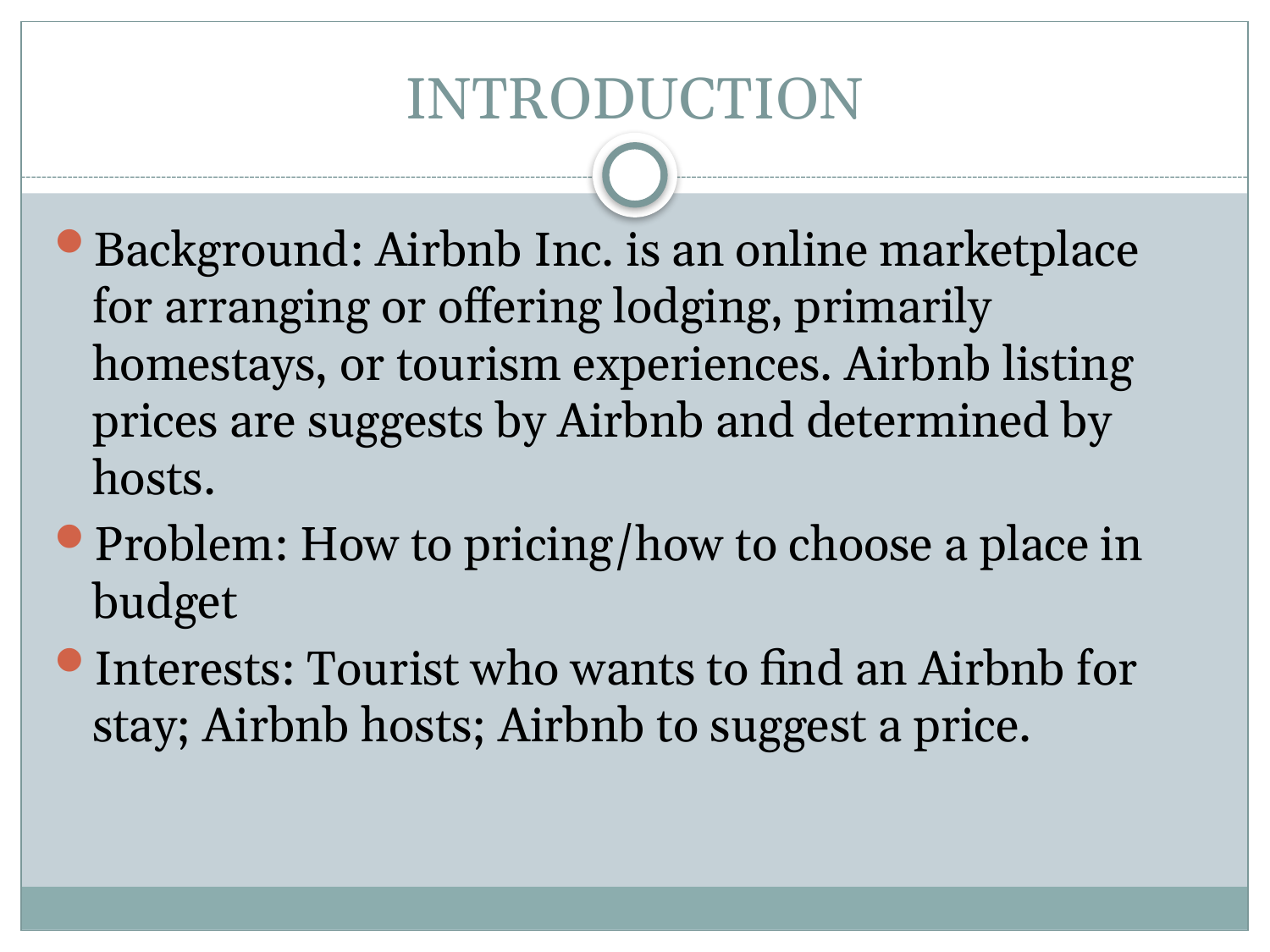

# INTRODUCTION
Background: Airbnb Inc. is an online marketplace for arranging or offering lodging, primarily homestays, or tourism experiences. Airbnb listing prices are suggests by Airbnb and determined by hosts.
Problem: How to pricing/how to choose a place in budget
Interests: Tourist who wants to find an Airbnb for stay; Airbnb hosts; Airbnb to suggest a price.